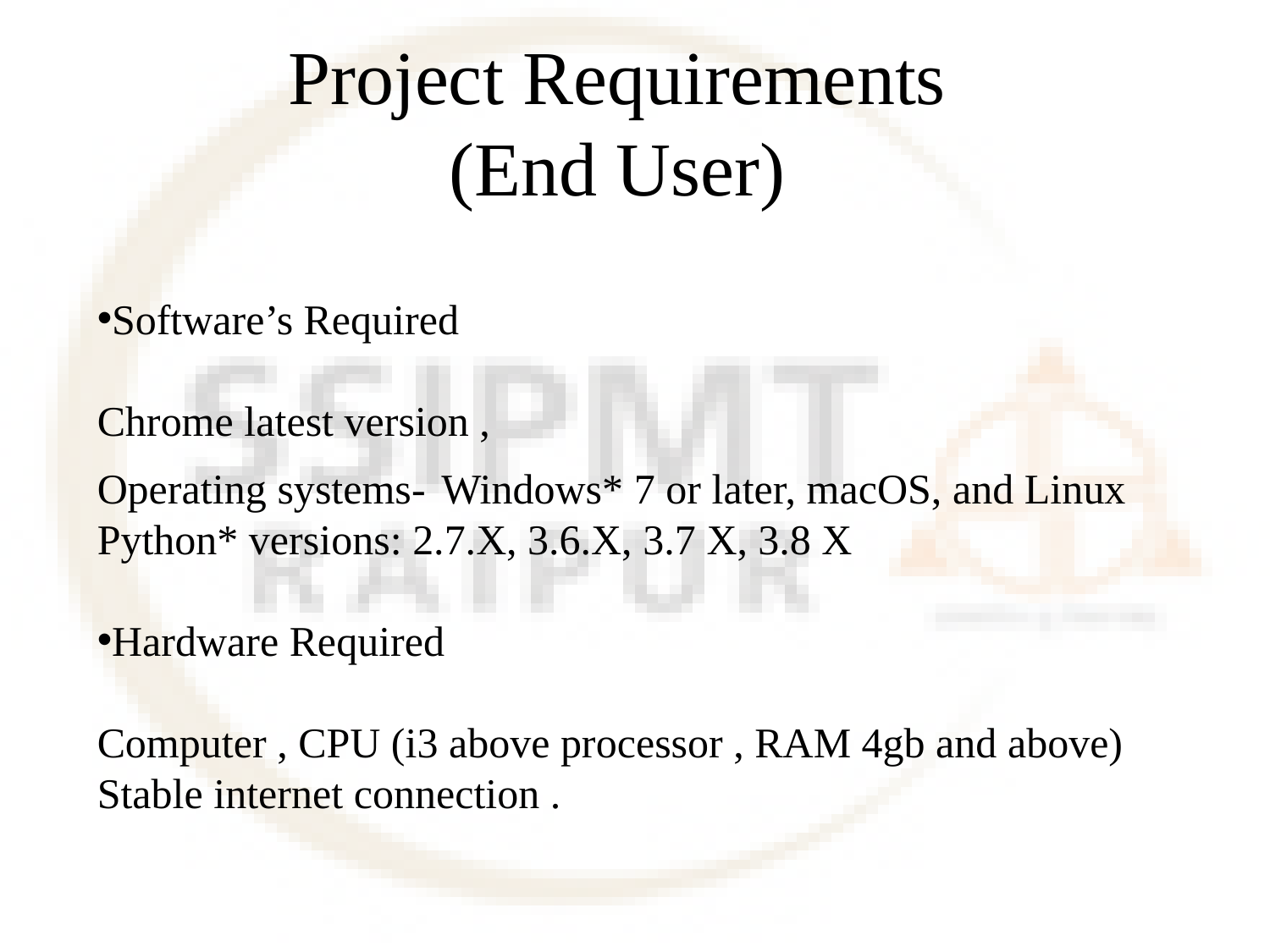

# Project Requirements (End User)
Software’s Required

Chrome latest version ,
Operating systems- Windows* 7 or later, macOS, and Linux
Python* versions: 2.7.X, 3.6.X, 3.7 X, 3.8 X

Hardware Required

Computer , CPU (i3 above processor , RAM 4gb and above)
Stable internet connection .